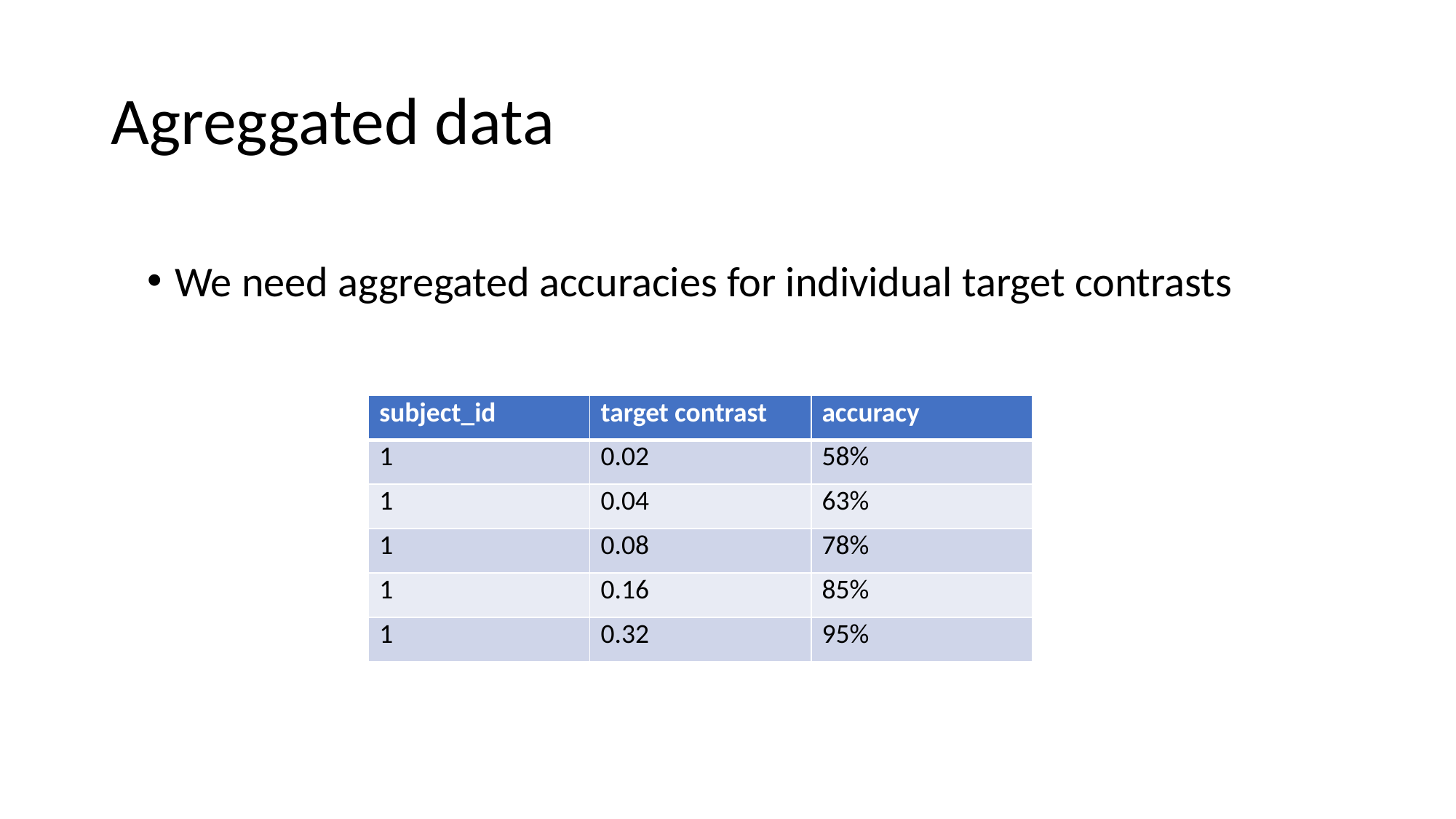

# Agreggated data

We need aggregated accuracies for individual target contrasts
| subject\_id | target contrast | accuracy |
| --- | --- | --- |
| 1 | 0.02 | 58% |
| 1 | 0.04 | 63% |
| 1 | 0.08 | 78% |
| 1 | 0.16 | 85% |
| 1 | 0.32 | 95% |